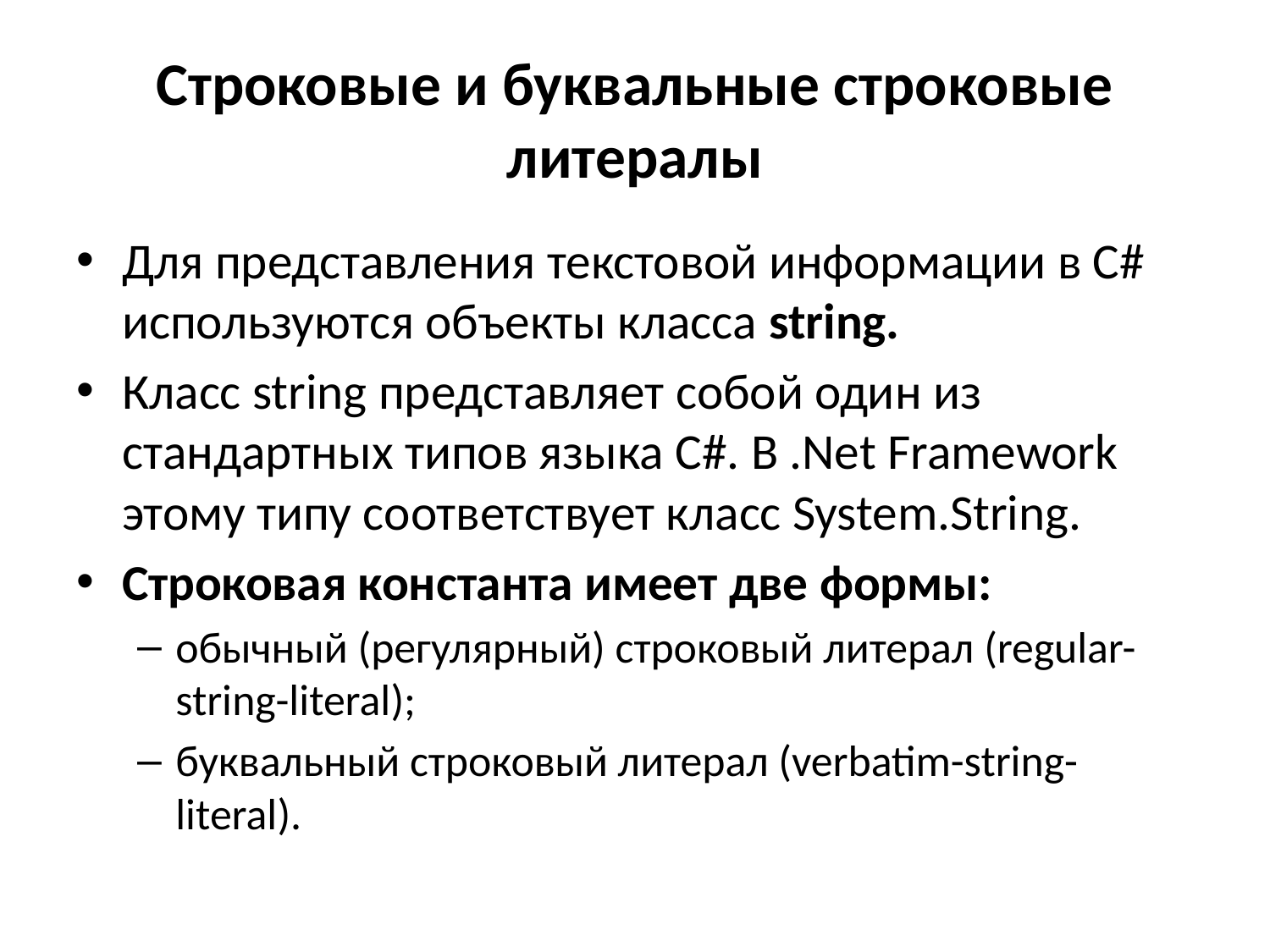

# Строковые и буквальные строковые литералы
Для представления текстовой информации в С# используются объекты класса string.
Класс string представляет собой один из стандартных типов языка С#. В .Net Framework этому типу соответствует класс System.String.
Строковая константа имеет две формы:
обычный (регулярный) строковый литерал (regular-string-literal);
буквальный строковый литерал (verbatim-string-literal).